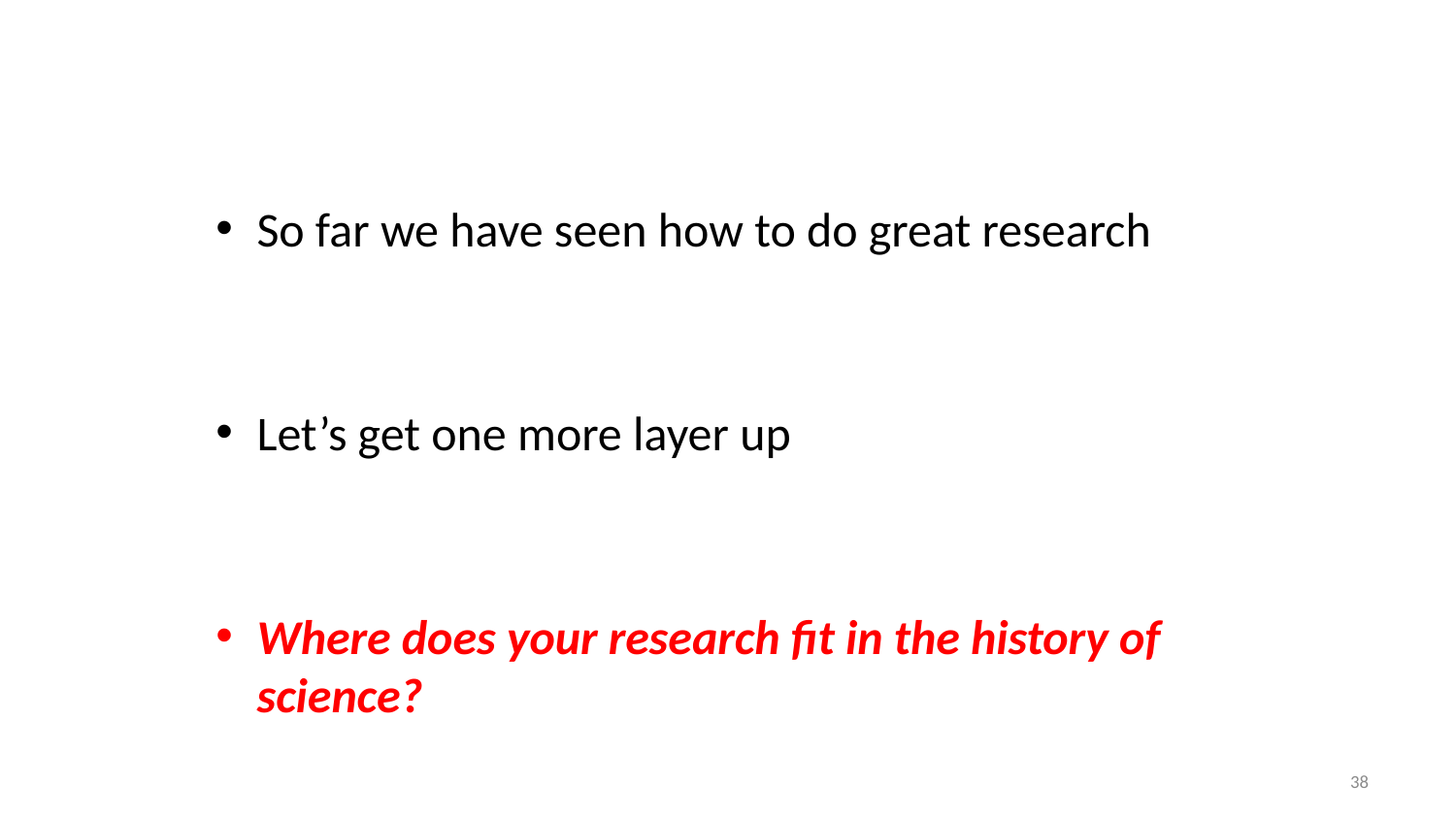

#
So far we have seen how to do great research

Let’s get one more layer up

Where does your research fit in the history of science?
38